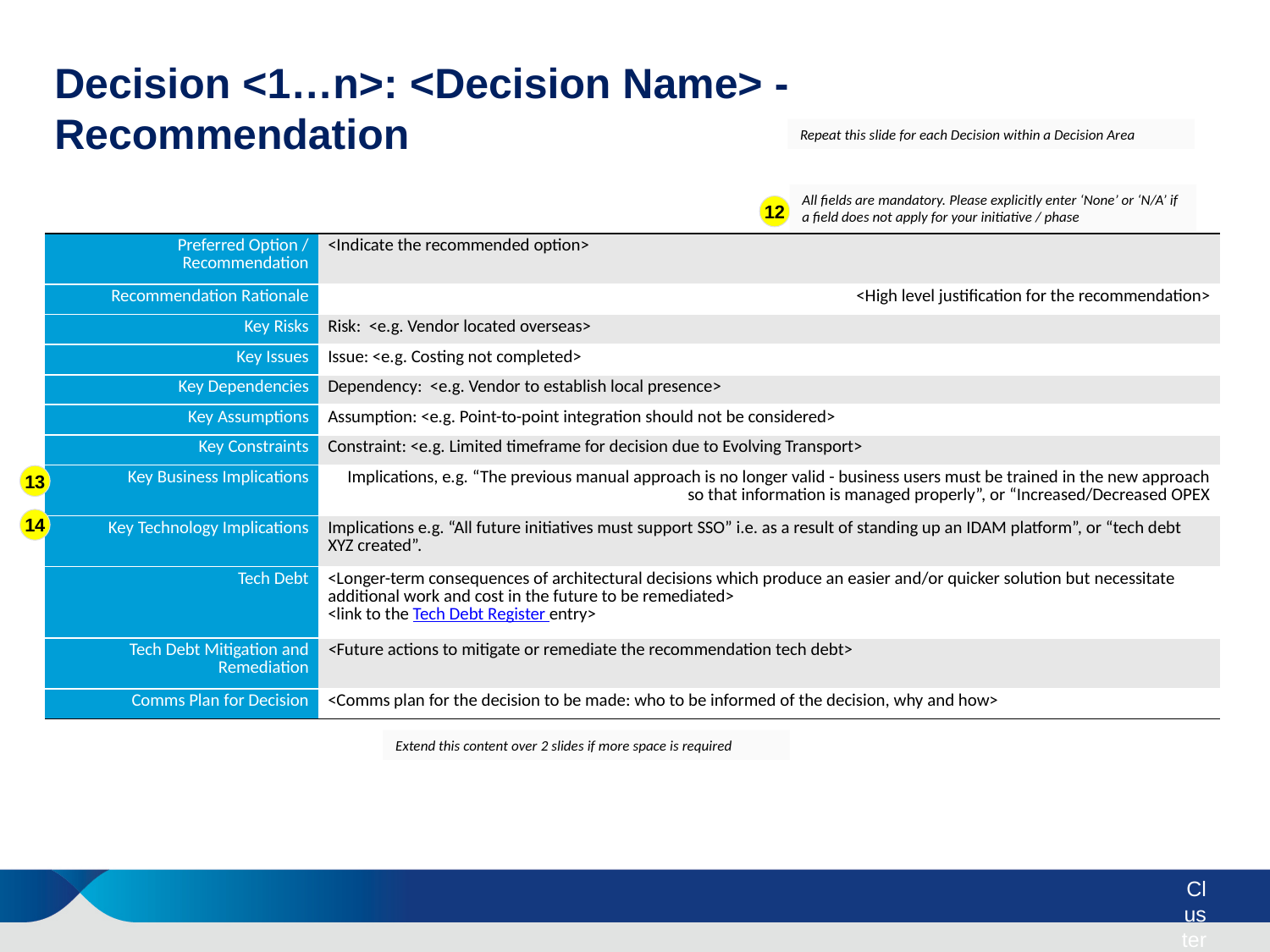

Decision <1…n>: <Decision Name> - 
Recommendation
Repeat this slide for each Decision within a Decision Area
All fields are mandatory. Please explicitly enter ‘None’ or ‘N/A’ if a field does not apply for your initiative / phase
12
| Preferred Option / Recommendation | <Indicate the recommended option> |
| --- | --- |
| Recommendation Rationale | <High level justification for the recommendation> |
| Key Risks | Risk: <e.g. Vendor located overseas> |
| Key Issues | Issue: <e.g. Costing not completed> |
| Key Dependencies | Dependency: <e.g. Vendor to establish local presence> |
| Key Assumptions | Assumption: <e.g. Point-to-point integration should not be considered> |
| Key Constraints | Constraint: <e.g. Limited timeframe for decision due to Evolving Transport> |
| Key Business Implications | Implications, e.g. “The previous manual approach is no longer valid - business users must be trained in the new approach so that information is managed properly”, or “Increased/Decreased OPEX |
| Key Technology Implications | Implications e.g. “All future initiatives must support SSO” i.e. as a result of standing up an IDAM platform”, or “tech debt XYZ created”. |
| Tech Debt | <Longer-term consequences of architectural decisions ​which produce an easier and/or quicker solution but necessitate additional work and cost in the future to be remediated> <link to the Tech Debt Register entry> |
| Tech Debt Mitigation and Remediation | <Future actions to mitigate or remediate the recommendation tech debt> |
| Comms Plan for Decision | <Comms plan for the decision to be made: who to be informed of the decision, why and how> |
13
14
Extend this content over 2 slides if more space is required
Cluster IT Architecture  | 20